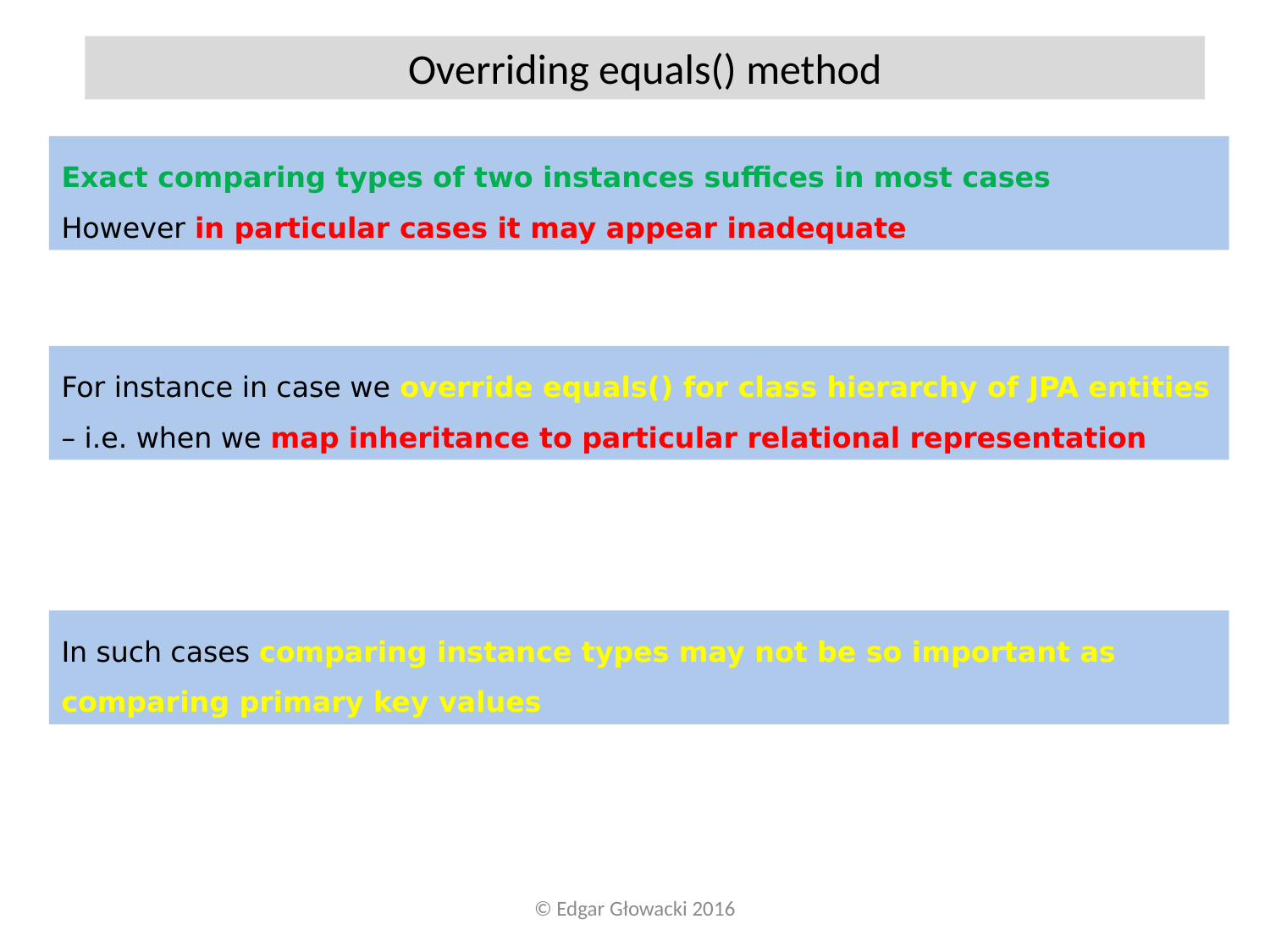

Overriding equals() method
Exact comparing types of two instances suffices in most cases
However in particular cases it may appear inadequate
For instance in case we override equals() for class hierarchy of JPA entities – i.e. when we map inheritance to particular relational representation
In such cases comparing instance types may not be so important as comparing primary key values
© Edgar Głowacki 2016